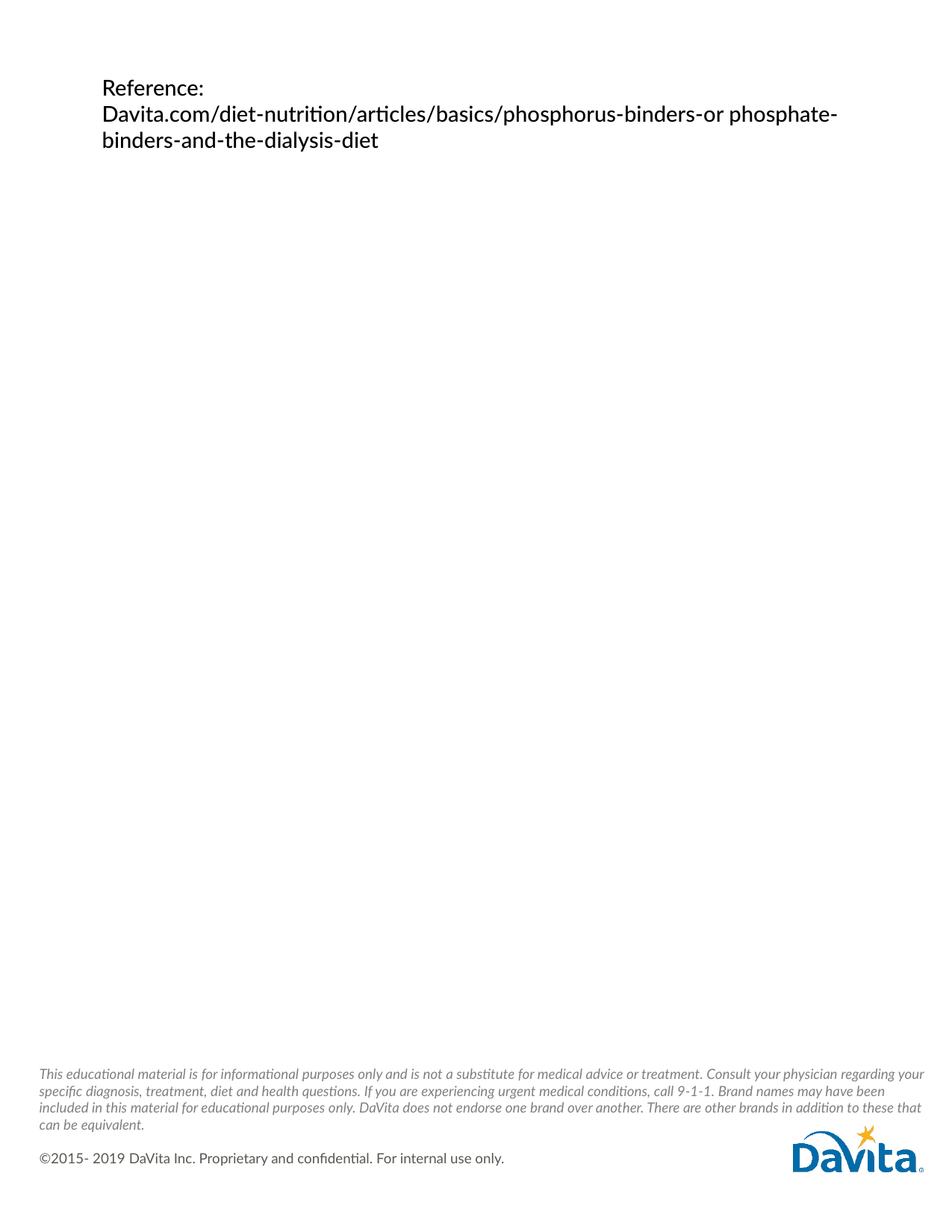

Reference:
Davita.com/diet-nutrition/articles/basics/phosphorus-binders-or phosphate-binders-and-the-dialysis-diet
This educational material is for informational purposes only and is not a substitute for medical advice or treatment. Consult your physician regarding your specific diagnosis, treatment, diet and health questions. If you are experiencing urgent medical conditions, call 9-1-1. Brand names may have been included in this material for educational purposes only. DaVita does not endorse one brand over another. There are other brands in addition to these that can be equivalent.

©2015- 2019 DaVita Inc. Proprietary and confidential. For internal use only.